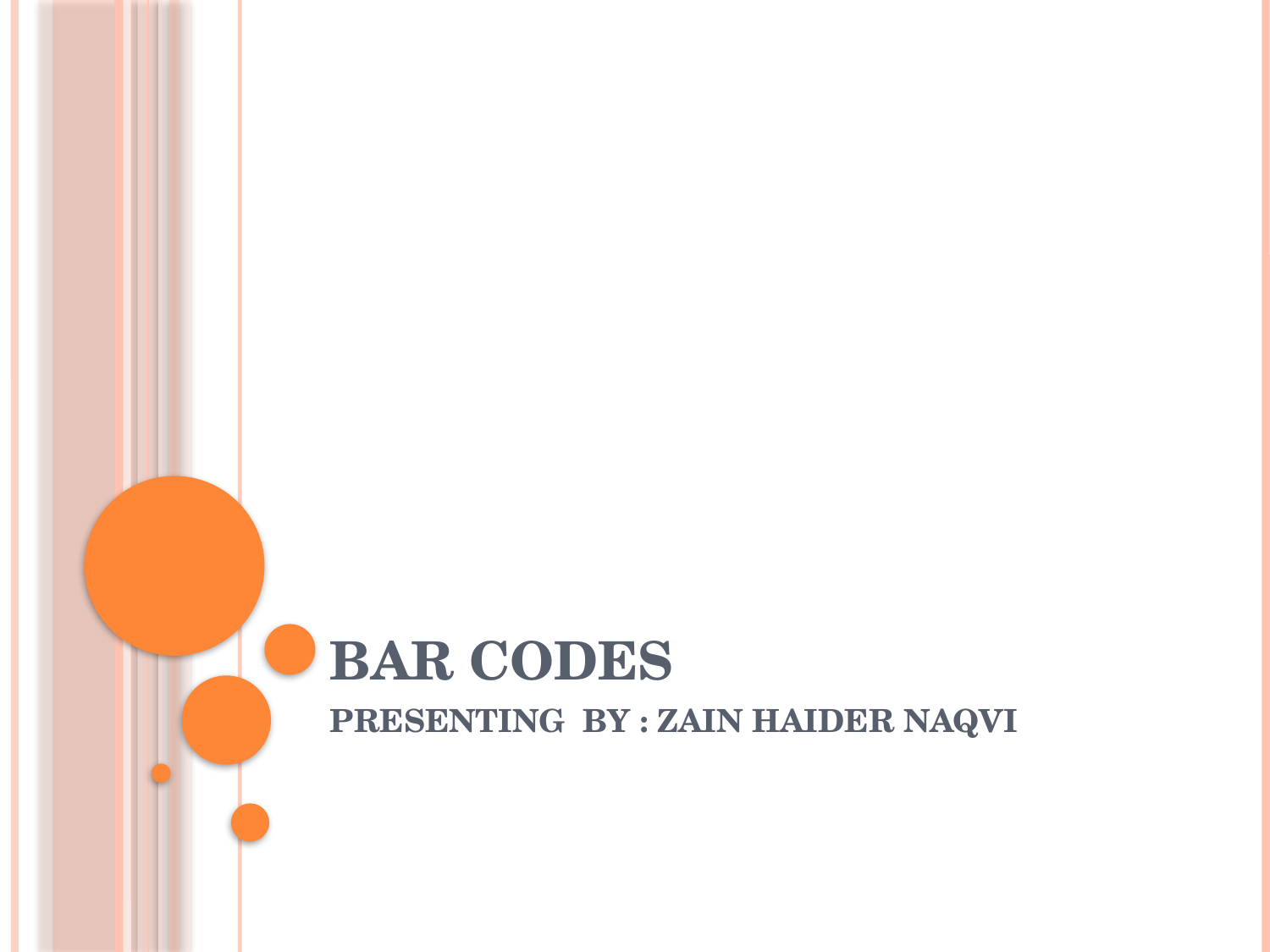

# Bar codes
PRESENTING  BY : ZAIN HAIDER NAQVI